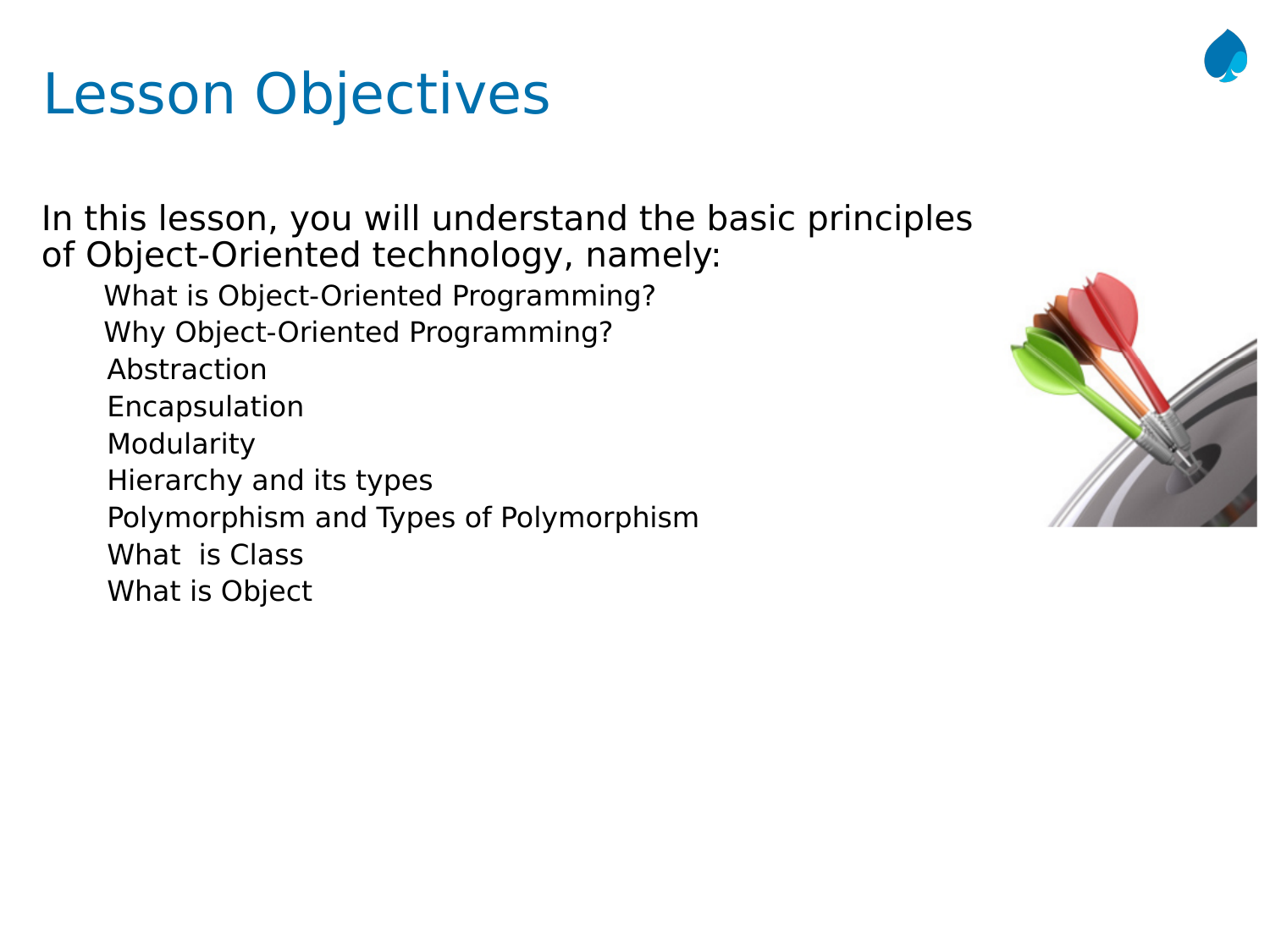

# Lesson Objectives

In this lesson, you will understand the basic principles of Object-Oriented technology, namely:
What is Object-Oriented Programming?
Why Object-Oriented Programming?
  Abstraction
  Encapsulation
  Modularity
  Hierarchy and its types
  Polymorphism and Types of Polymorphism
  What  is Class
  What is Object